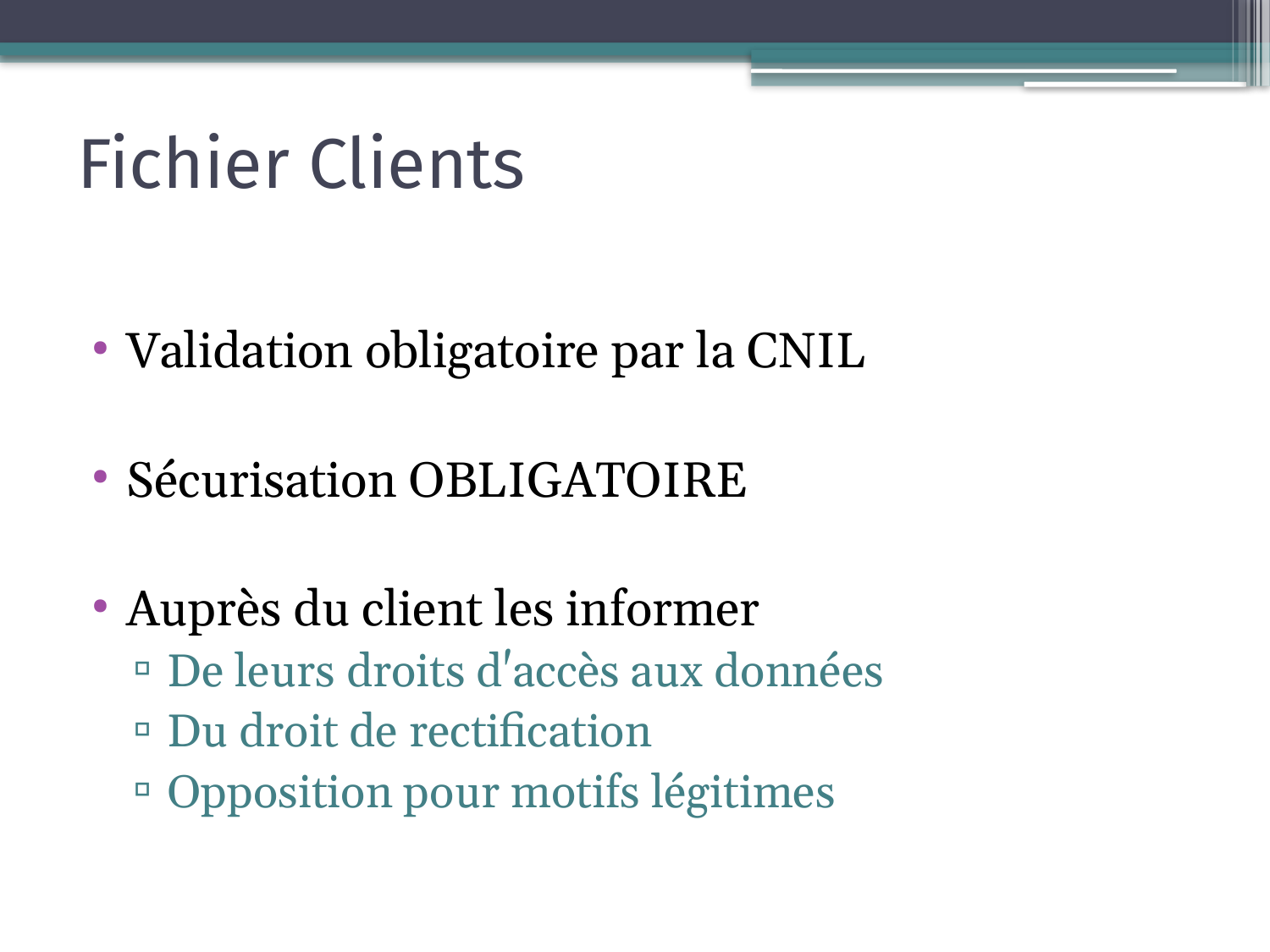

# Fichier Clients
Validation obligatoire par la CNIL

Sécurisation OBLIGATOIRE

Auprès du client les informer
De leurs droits d'accès aux données
Du droit de rectification
Opposition pour motifs légitimes